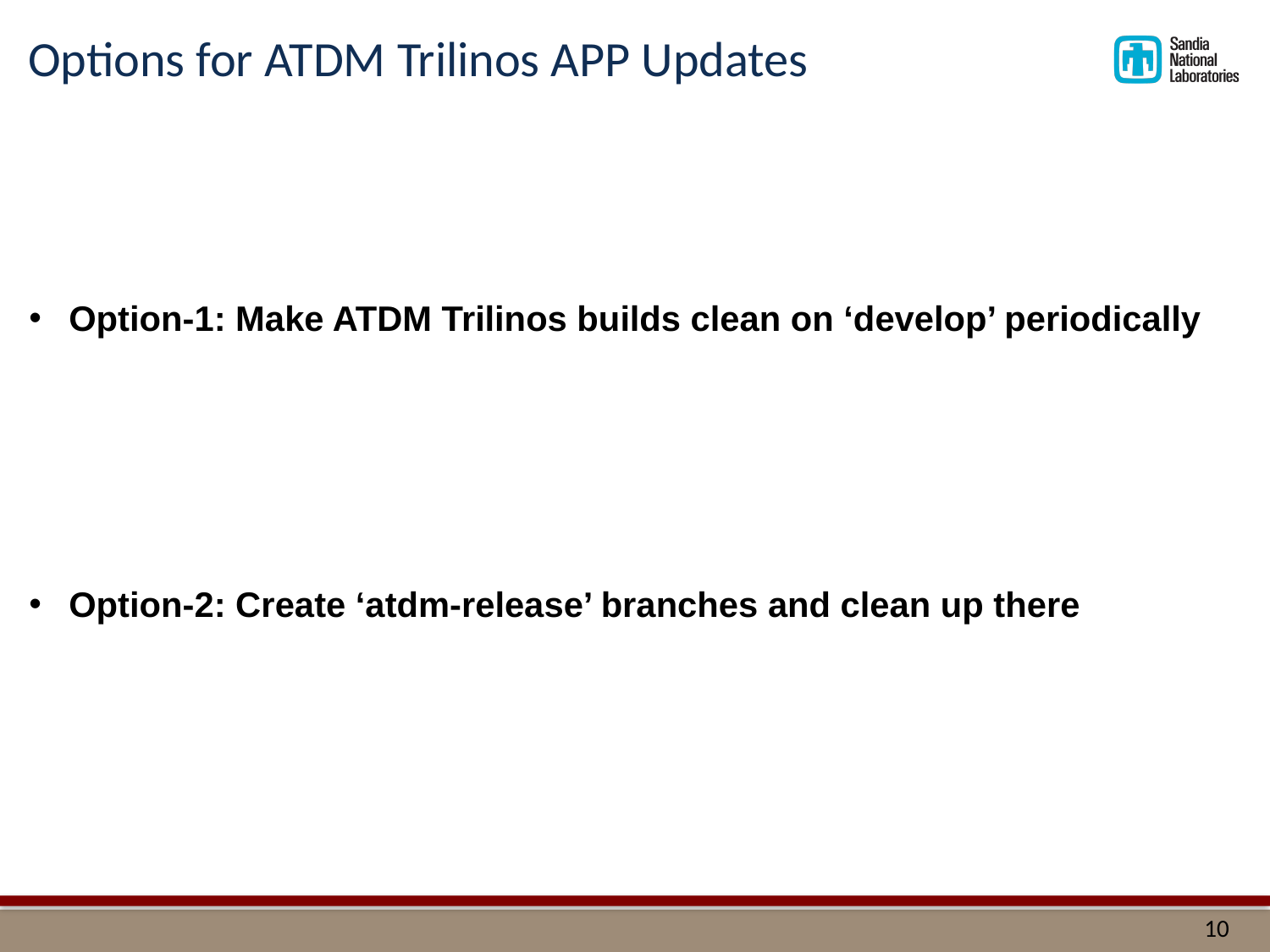

# Options for ATDM Trilinos APP Updates

Option-1: Make ATDM Trilinos builds clean on ‘develop’ periodically

Option-2: Create ‘atdm-release’ branches and clean up there
10